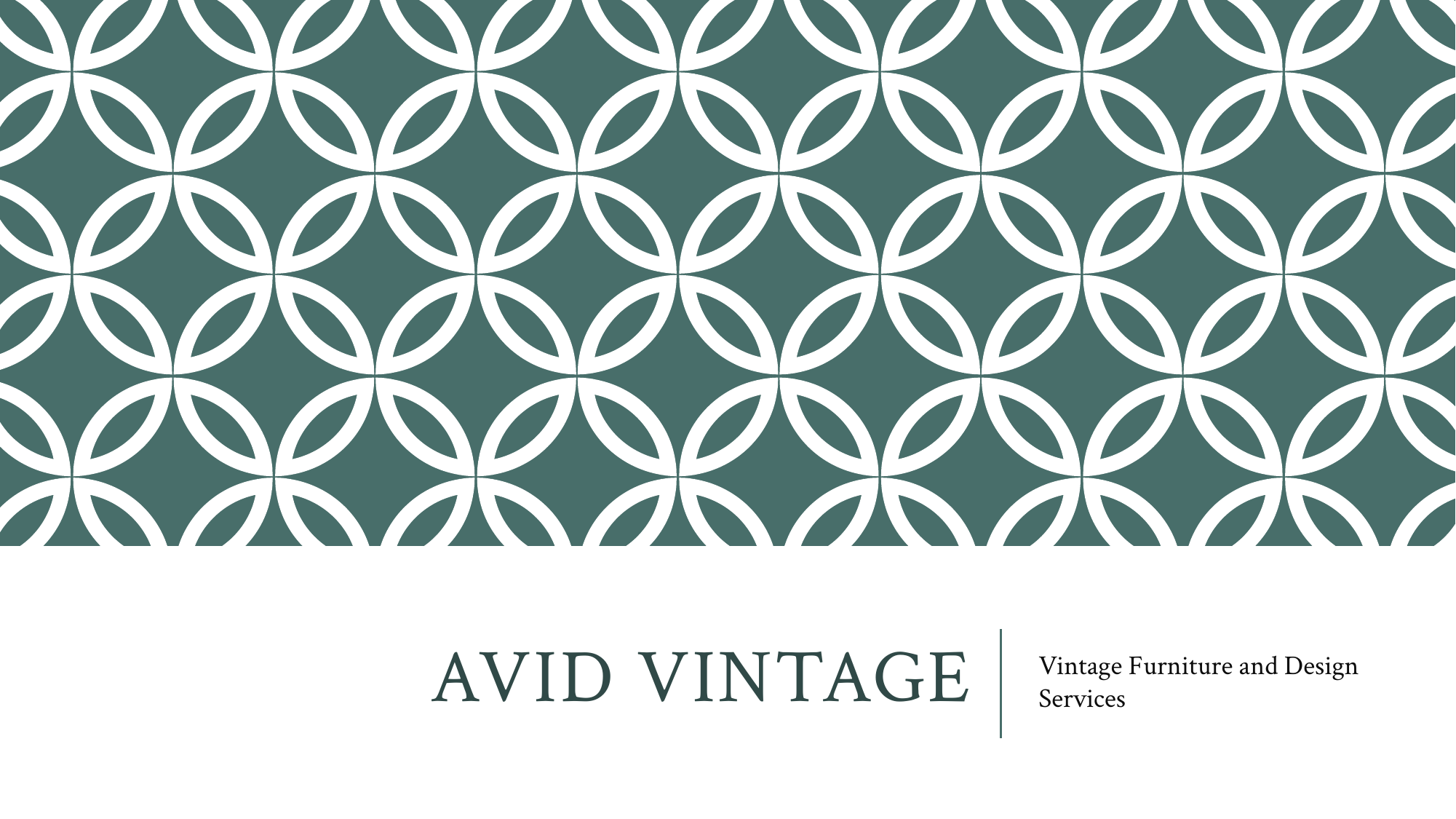

# Avid Vintage
Vintage Furniture and Design Services